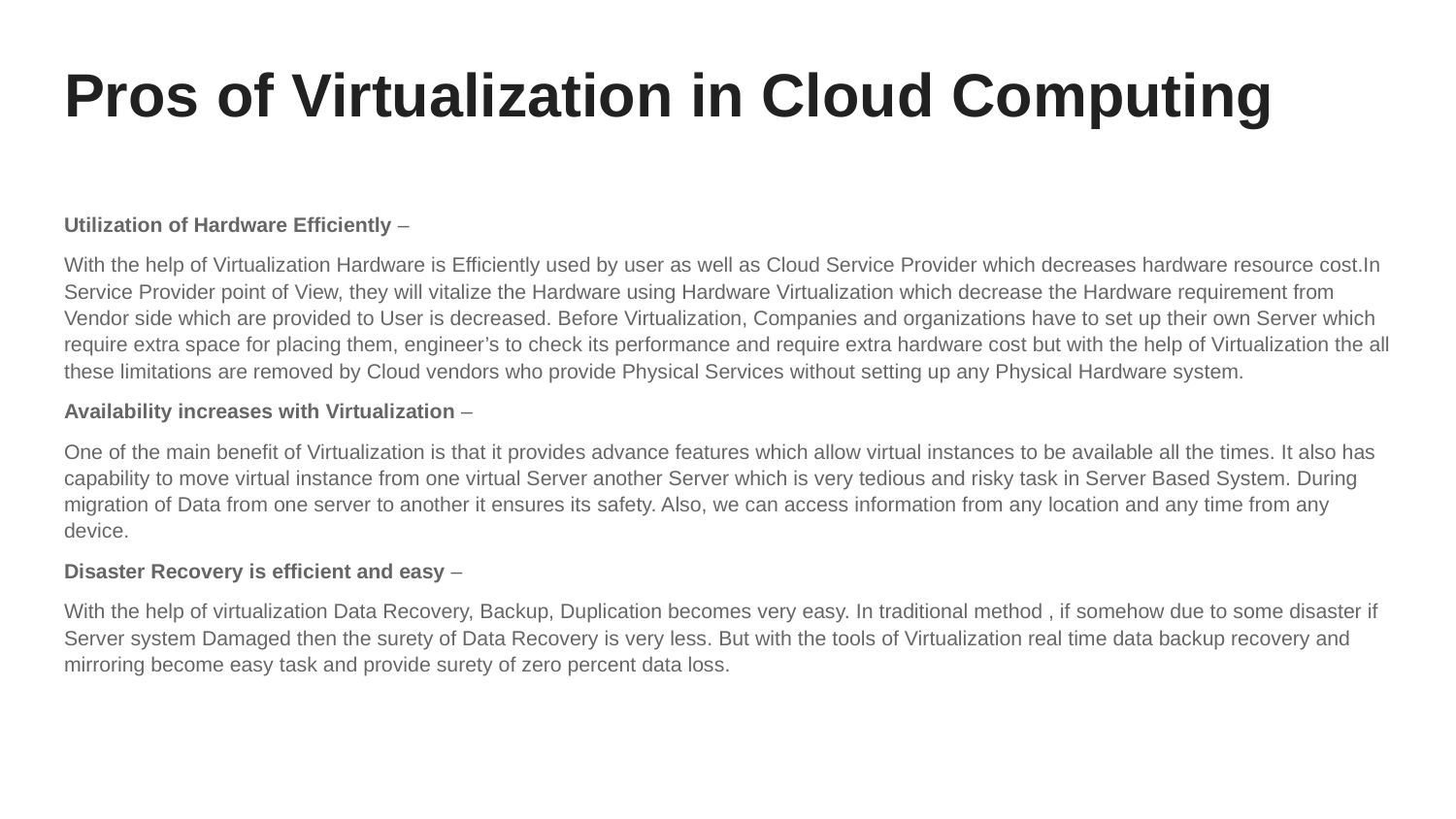

# Pros of Virtualization in Cloud Computing
Utilization of Hardware Efficiently –
With the help of Virtualization Hardware is Efficiently used by user as well as Cloud Service Provider which decreases hardware resource cost.In Service Provider point of View, they will vitalize the Hardware using Hardware Virtualization which decrease the Hardware requirement from Vendor side which are provided to User is decreased. Before Virtualization, Companies and organizations have to set up their own Server which require extra space for placing them, engineer’s to check its performance and require extra hardware cost but with the help of Virtualization the all these limitations are removed by Cloud vendors who provide Physical Services without setting up any Physical Hardware system.
Availability increases with Virtualization –
One of the main benefit of Virtualization is that it provides advance features which allow virtual instances to be available all the times. It also has capability to move virtual instance from one virtual Server another Server which is very tedious and risky task in Server Based System. During migration of Data from one server to another it ensures its safety. Also, we can access information from any location and any time from any device.
Disaster Recovery is efficient and easy –
With the help of virtualization Data Recovery, Backup, Duplication becomes very easy. In traditional method , if somehow due to some disaster if Server system Damaged then the surety of Data Recovery is very less. But with the tools of Virtualization real time data backup recovery and mirroring become easy task and provide surety of zero percent data loss.